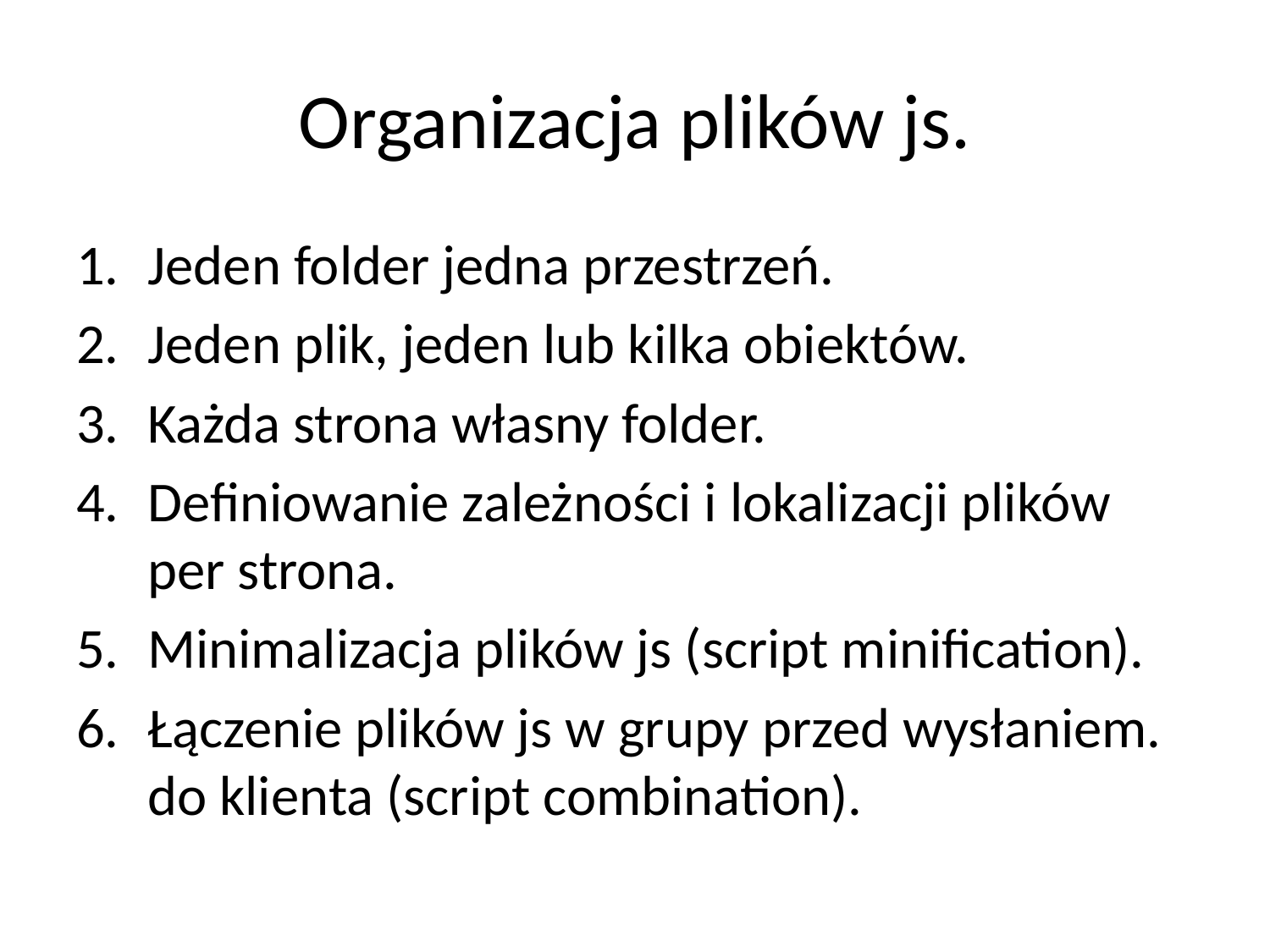

# Organizacja plików js.
Jeden folder jedna przestrzeń.
Jeden plik, jeden lub kilka obiektów.
Każda strona własny folder.
Definiowanie zależności i lokalizacji plików per strona.
Minimalizacja plików js (script minification).
Łączenie plików js w grupy przed wysłaniem. do klienta (script combination).